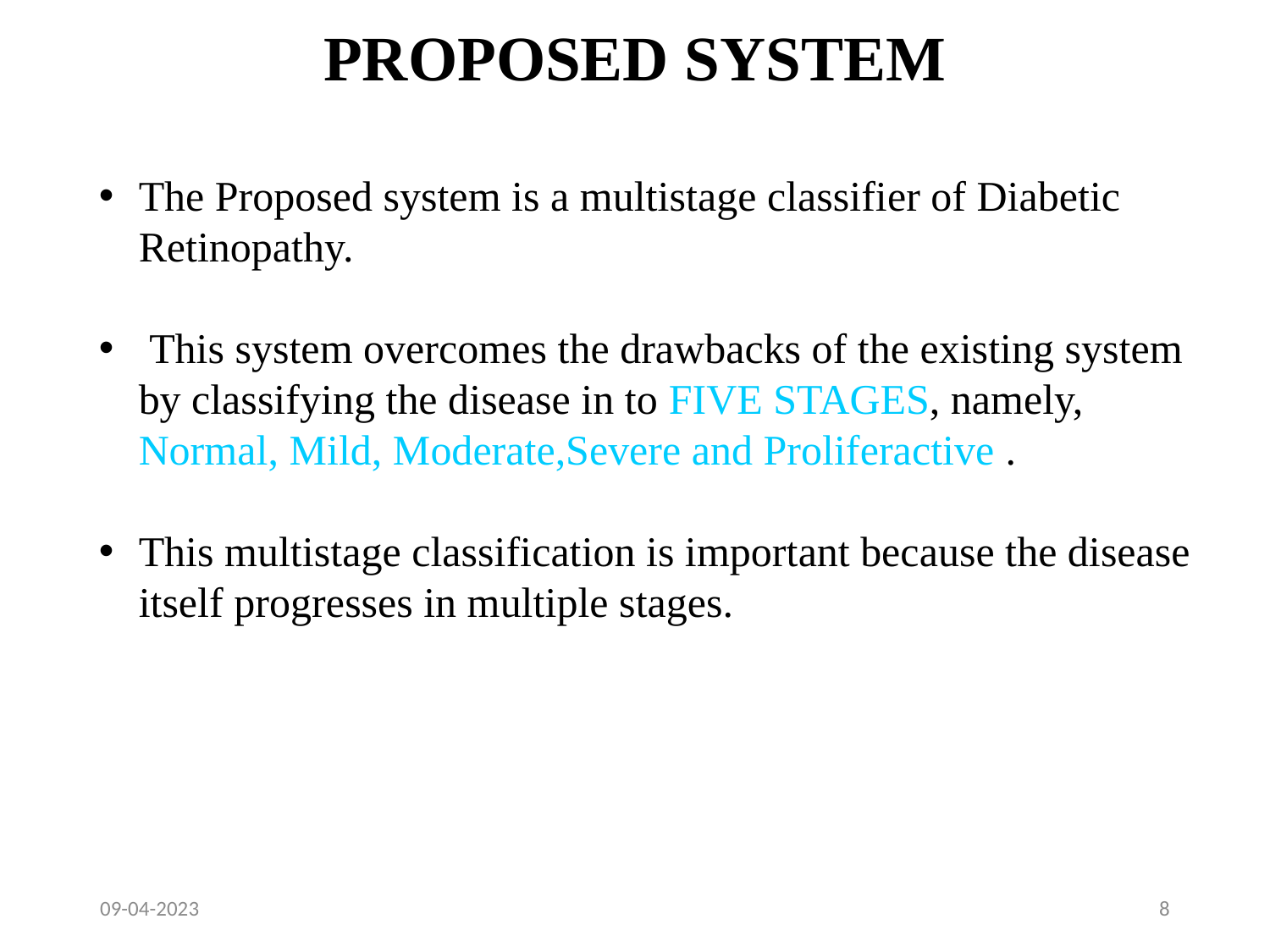

# PROPOSED SYSTEM
The Proposed system is a multistage classifier of Diabetic Retinopathy.

 This system overcomes the drawbacks of the existing system by classifying the disease in to FIVE STAGES, namely, Normal, Mild, Moderate,Severe and Proliferactive .

This multistage classification is important because the disease itself progresses in multiple stages.

09-04-2023
8